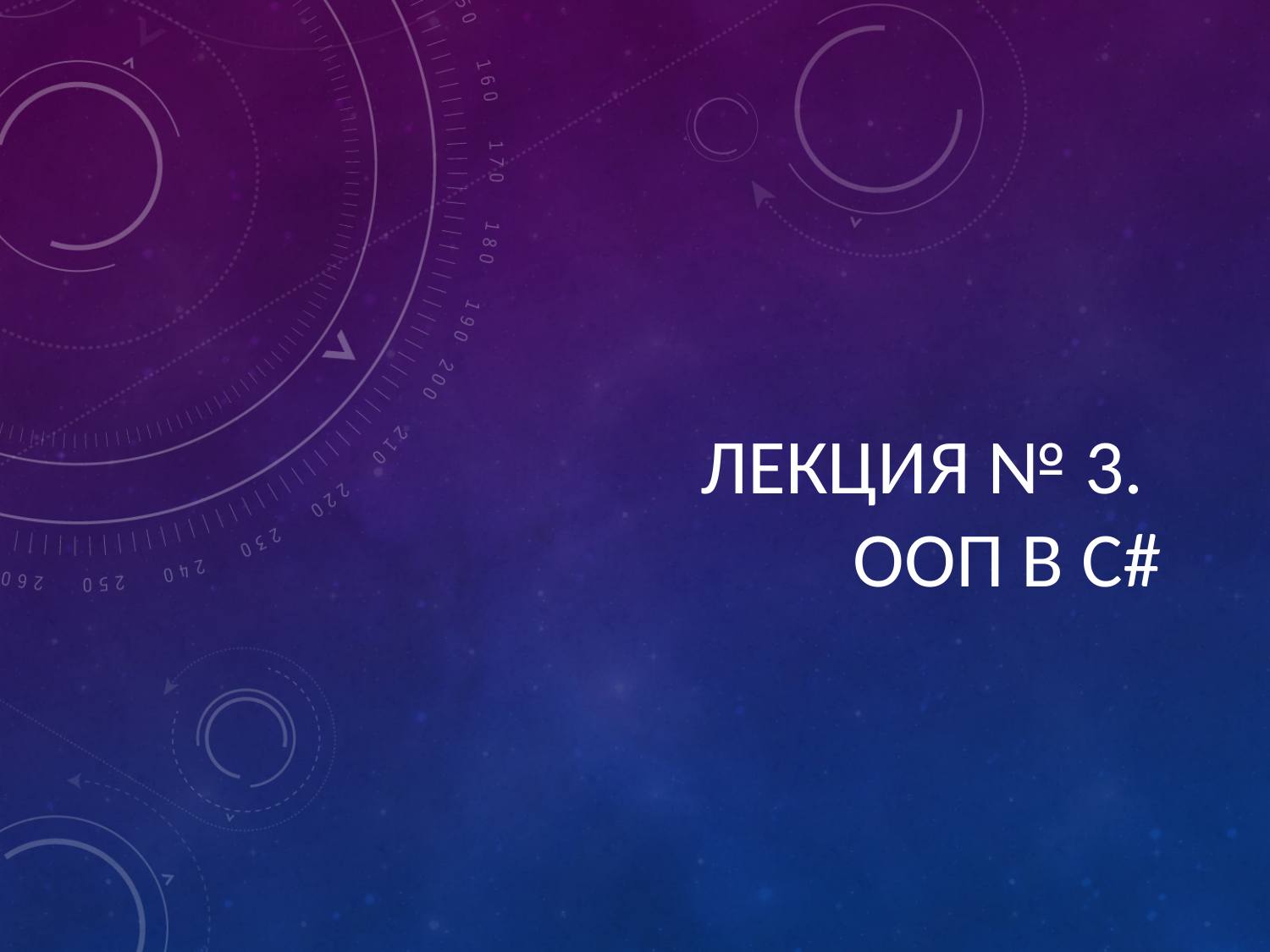

# Лекция № 3. Ооп в C#